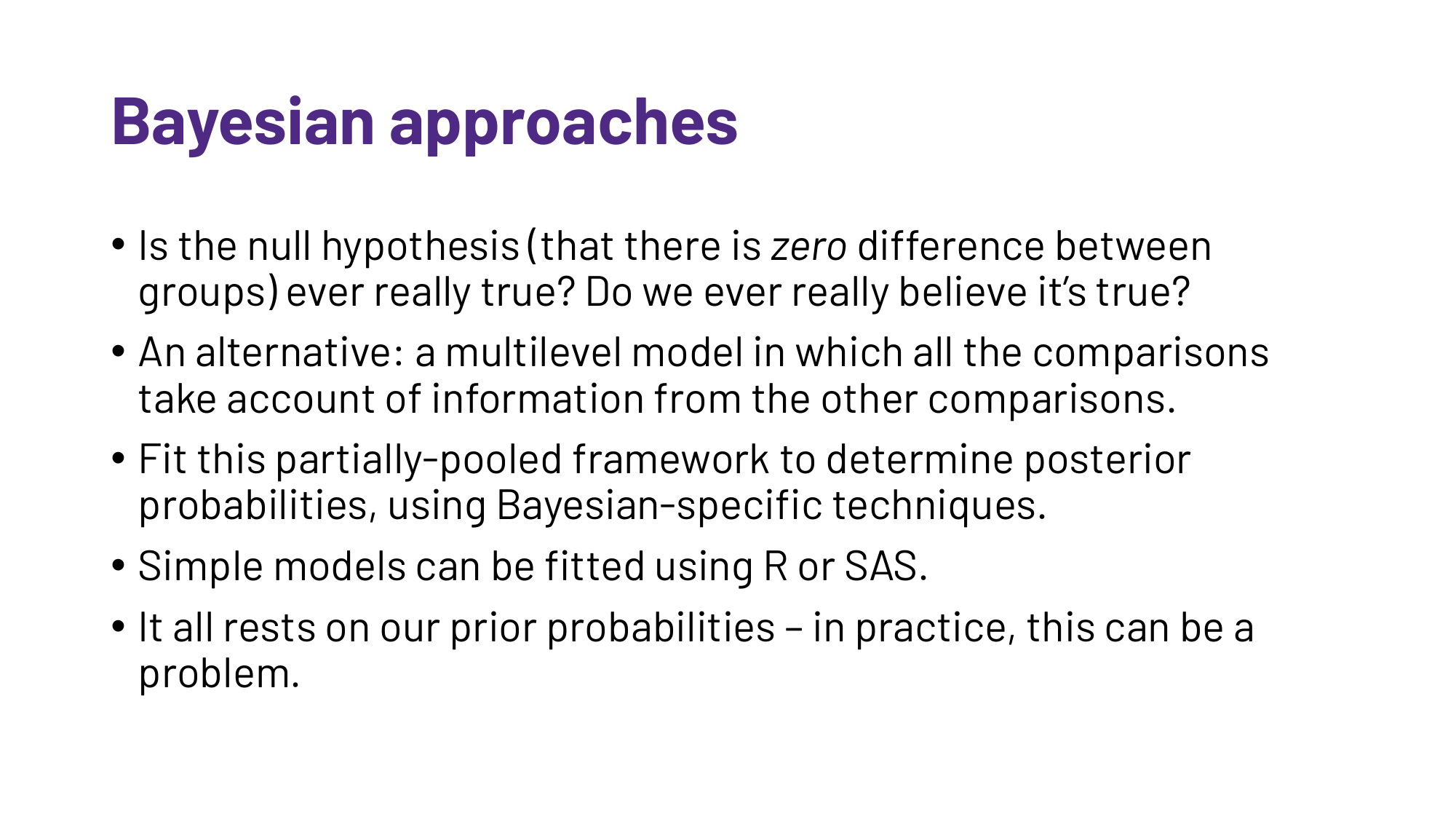

# Bayesian approaches
Is the null hypothesis (that there is zero difference between groups) ever really true? Do we ever really believe it’s true?
An alternative: a multilevel model in which all the comparisons take account of information from the other comparisons.
Fit this partially-pooled framework to determine posterior probabilities, using Bayesian-specific techniques.
Simple models can be fitted using R or SAS.
It all rests on our prior probabilities – in practice, this can be a problem.